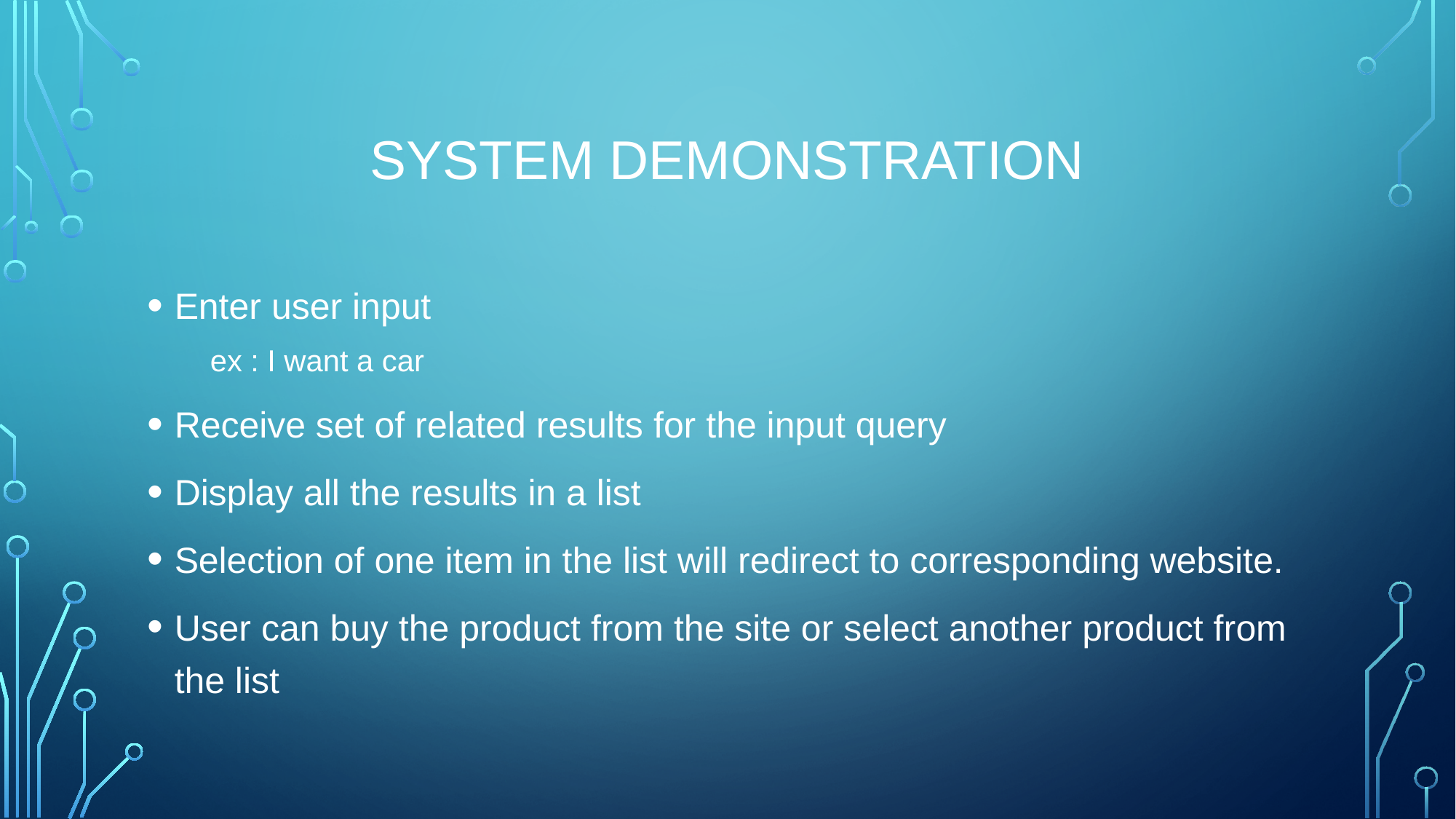

# System Demonstration
Enter user input
 ex : I want a car
Receive set of related results for the input query
Display all the results in a list
Selection of one item in the list will redirect to corresponding website.
User can buy the product from the site or select another product from the list